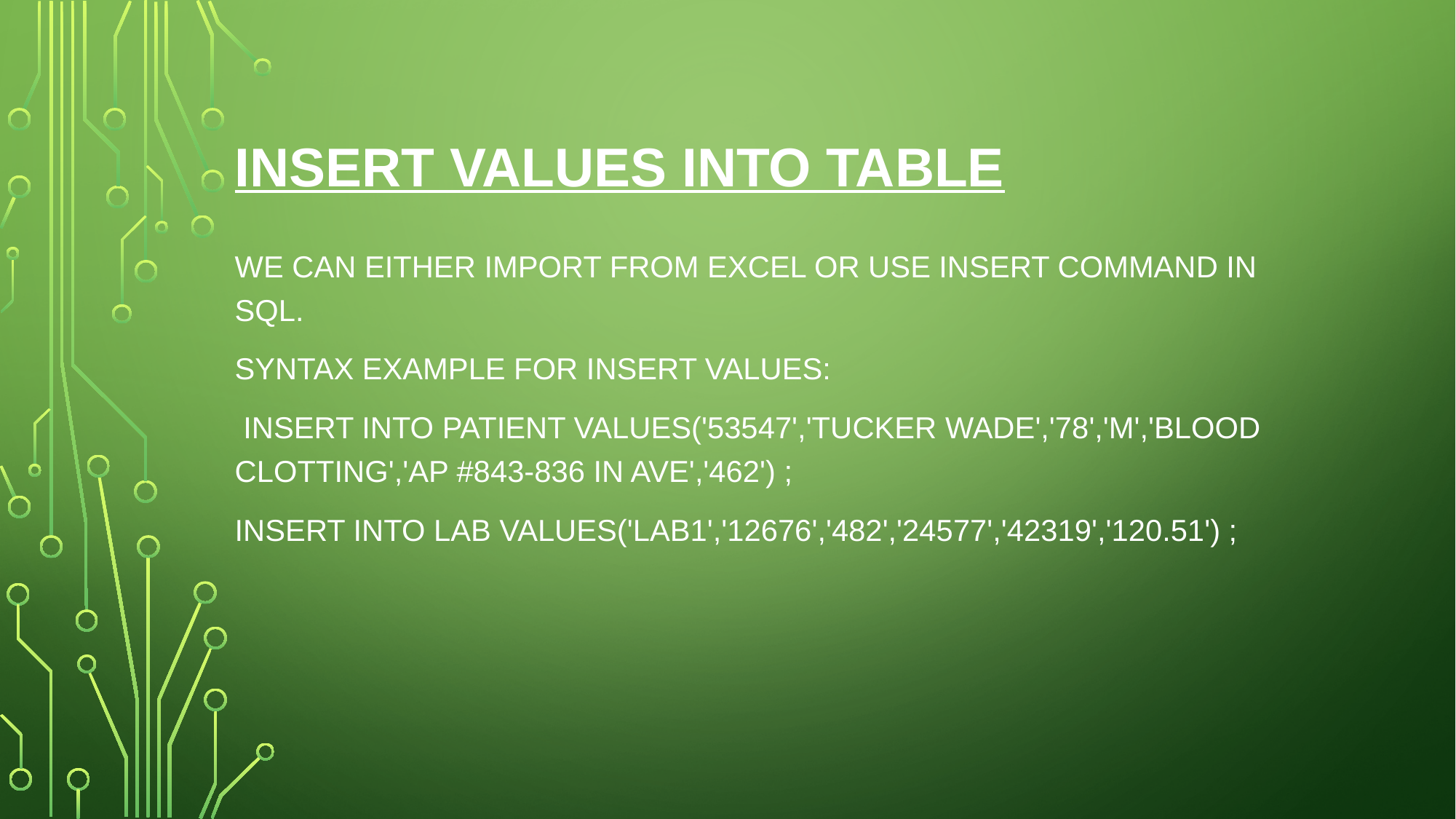

# INSERT VALUES INTO TABLE
We can either import from excel or use insert command In sql.
Syntax example for insert values:
 insert into patient values('53547','Tucker Wade','78','M','Blood Clotting','Ap #843-836 In Ave','462') ;
INSERT INTO LAB VALUES('LAB1','12676','482','24577','42319','120.51') ;